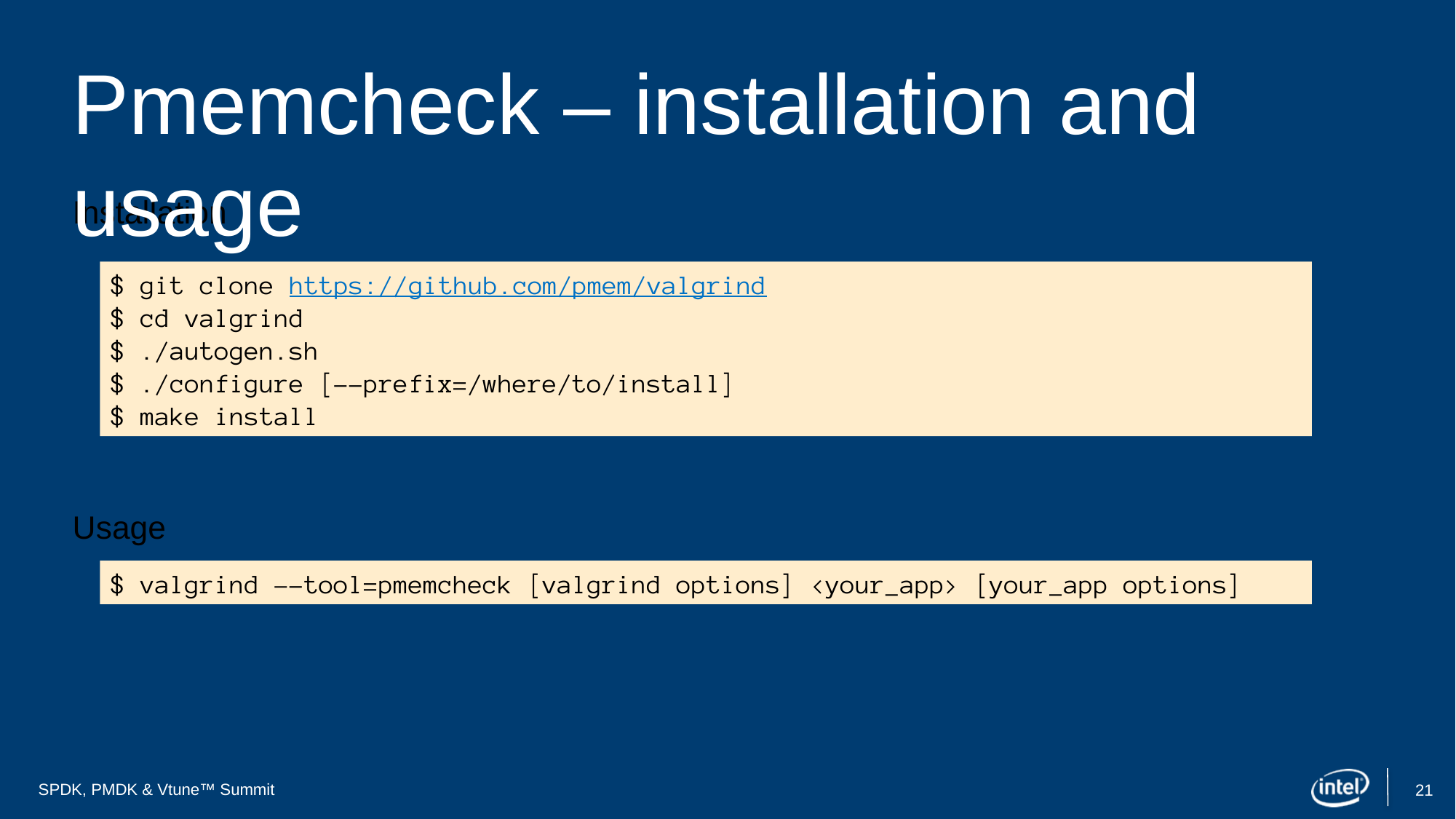

# Pmemcheck – installation and usage
Installation

Usage
$ git clone https://github.com/pmem/valgrind
$ cd valgrind
$ ./autogen.sh
$ ./configure [--prefix=/where/to/install]
$ make install
$ valgrind –-tool=pmemcheck [valgrind options] <your_app> [your_app options]
21